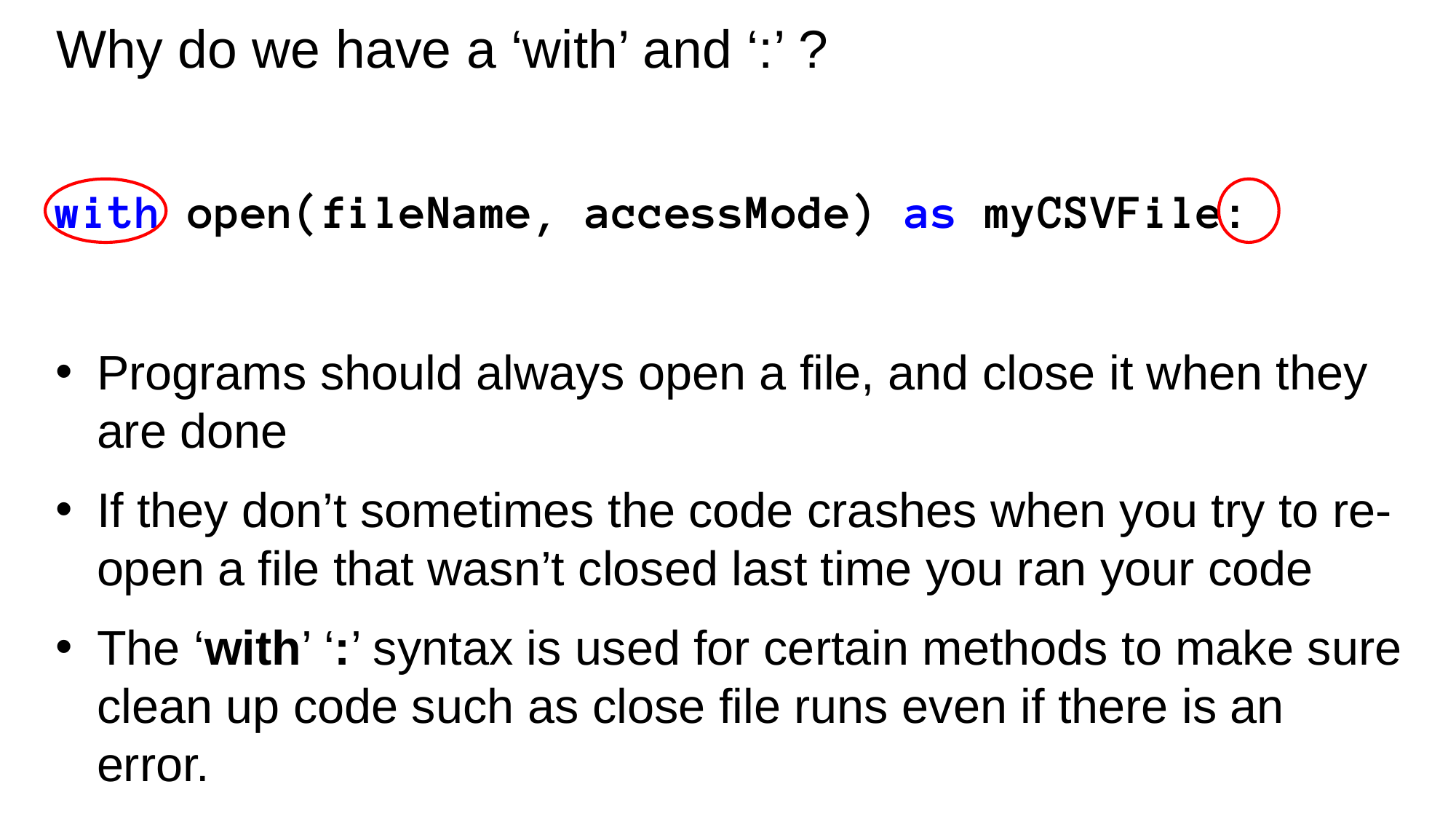

Why do we have a ‘with’ and ‘:’ ?
with open(fileName, accessMode) as myCSVFile:

Programs should always open a file, and close it when they are done
If they don’t sometimes the code crashes when you try to re-open a file that wasn’t closed last time you ran your code
The ‘with’ ‘:’ syntax is used for certain methods to make sure clean up code such as close file runs even if there is an error.